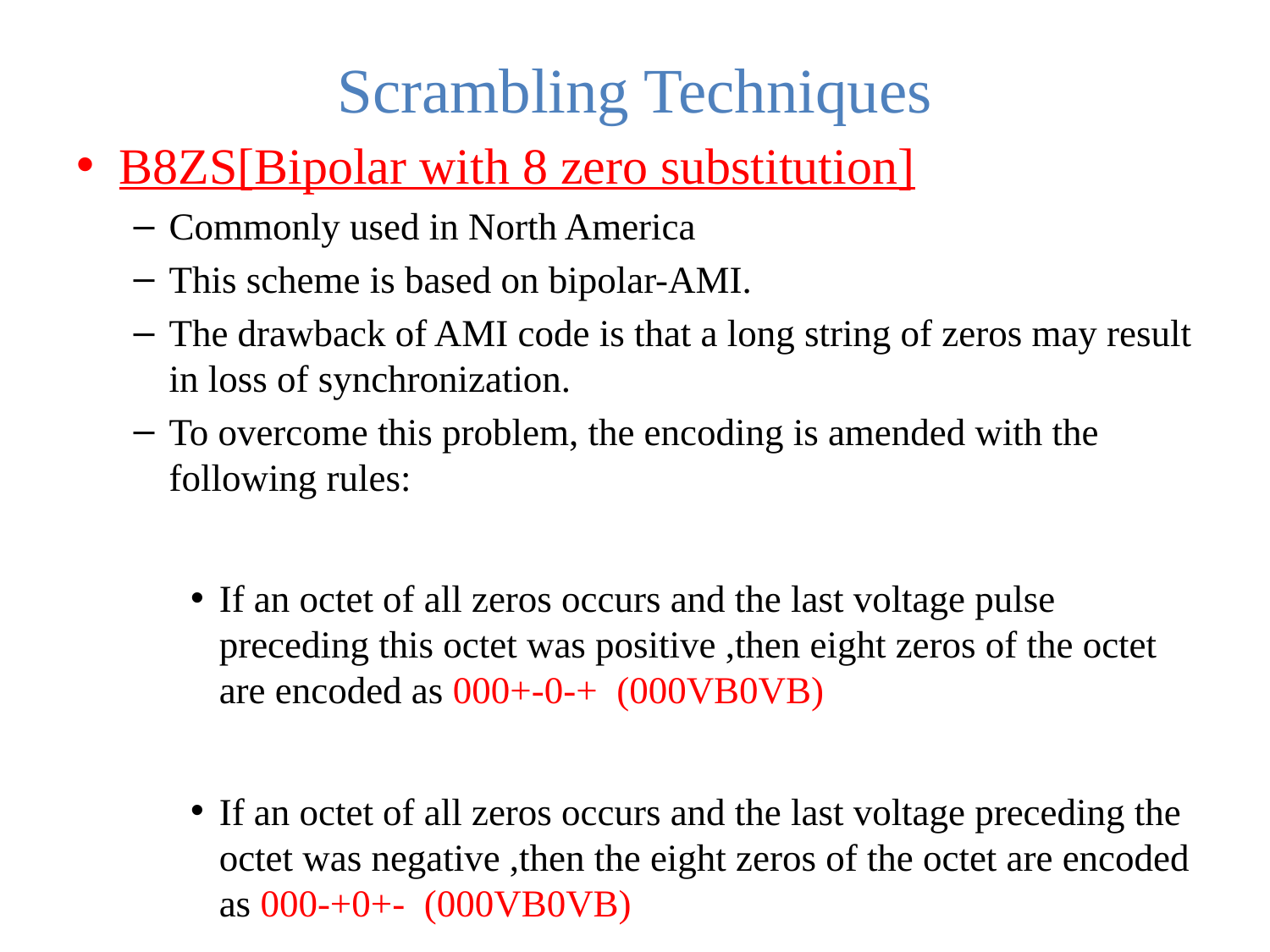

# Scrambling Techniques
B8ZS[Bipolar with 8 zero substitution]
Commonly used in North America
This scheme is based on bipolar-AMI.
The drawback of AMI code is that a long string of zeros may result in loss of synchronization.
To overcome this problem, the encoding is amended with the following rules:

If an octet of all zeros occurs and the last voltage pulse preceding this octet was positive ,then eight zeros of the octet are encoded as 000+-0-+  (000VB0VB)

If an octet of all zeros occurs and the last voltage preceding the octet was negative ,then the eight zeros of the octet are encoded as 000-+0+-  (000VB0VB)